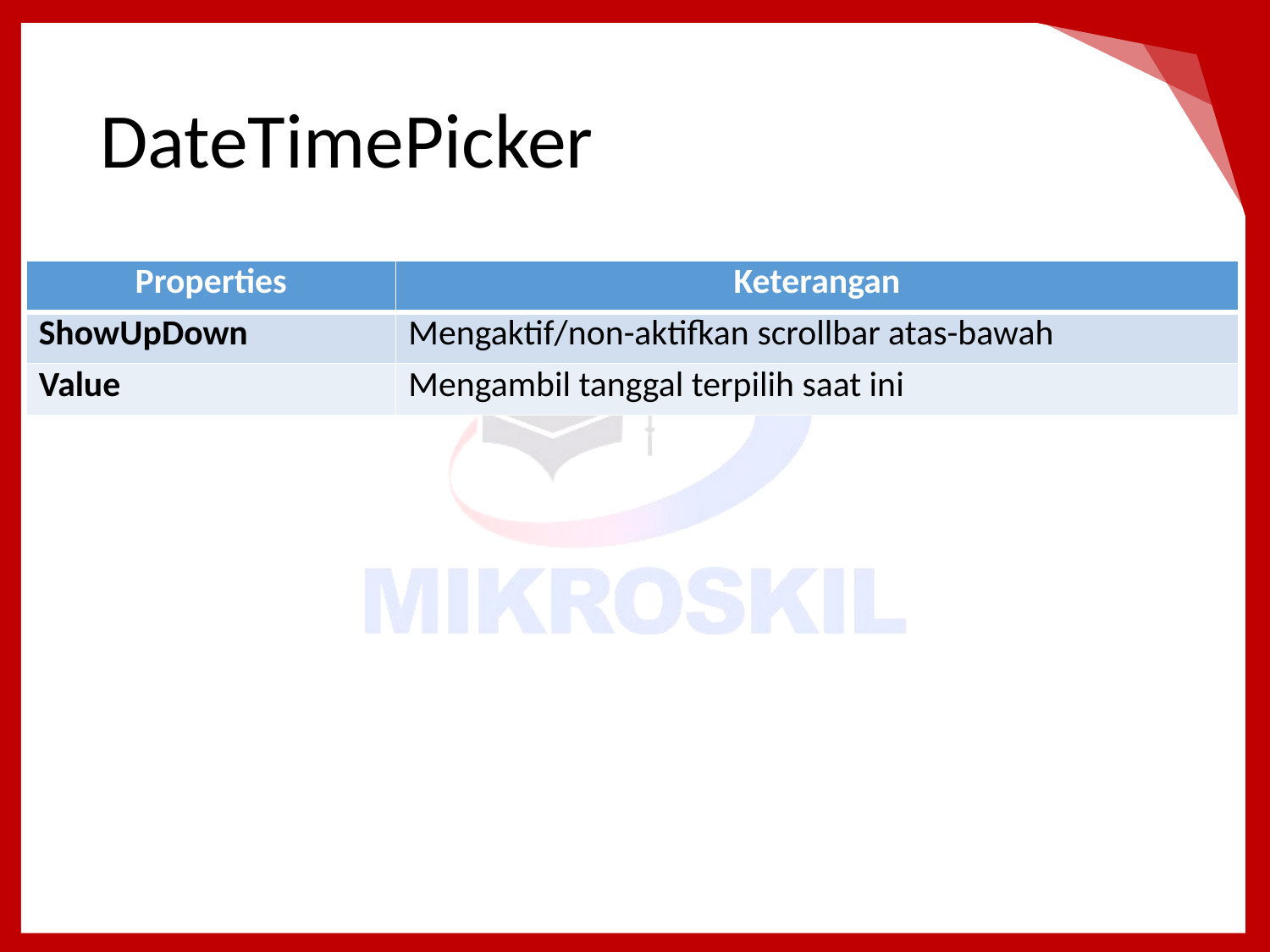

# DateTimePicker

| Properties | Keterangan |
| --- | --- |
| ShowUpDown | Mengaktif/non-aktifkan scrollbar atas-bawah |
| Value | Mengambil tanggal terpilih saat ini |